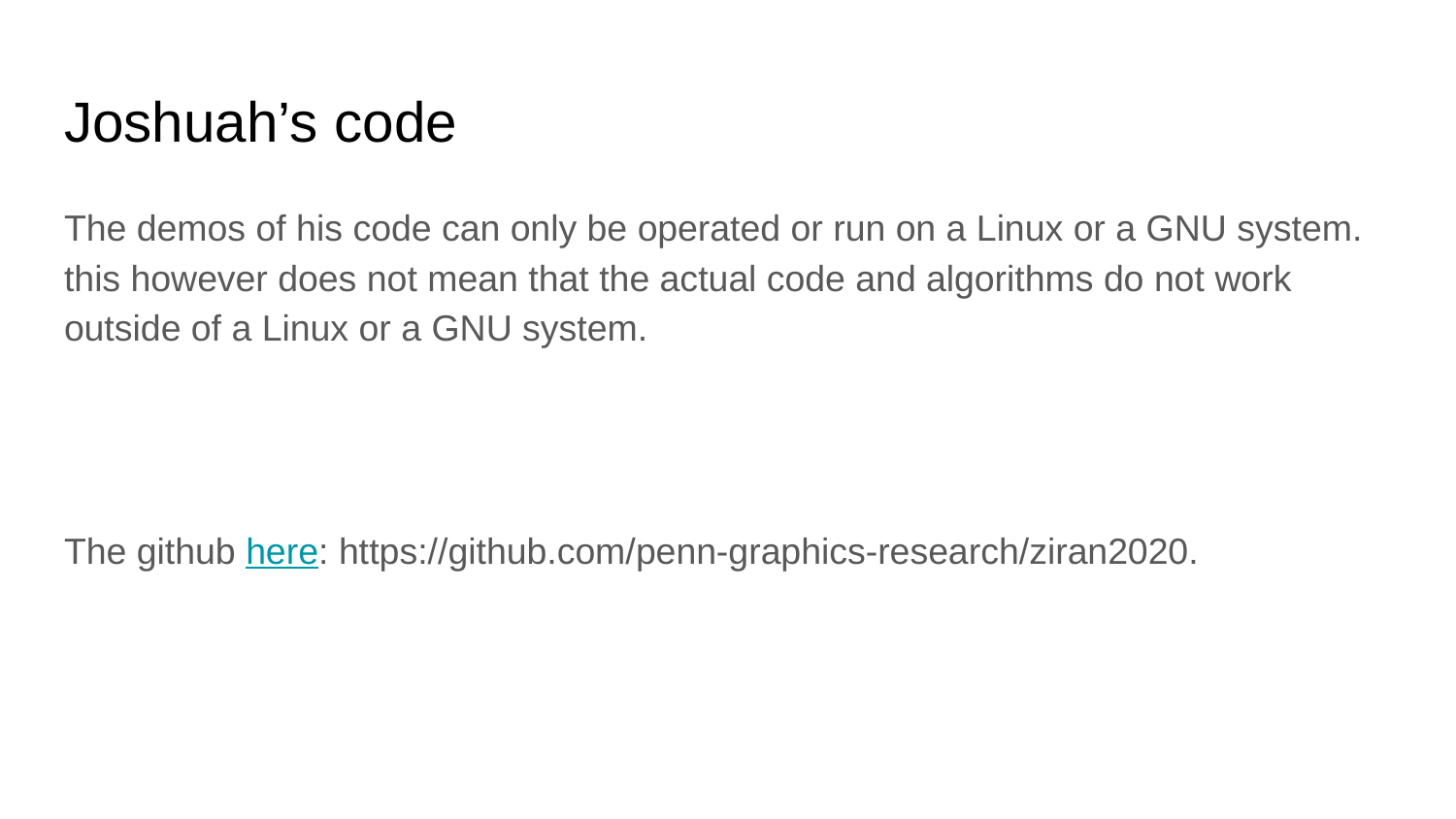

# Joshuah’s code
The demos of his code can only be operated or run on a Linux or a GNU system. this however does not mean that the actual code and algorithms do not work outside of a Linux or a GNU system.

The github here: https://github.com/penn-graphics-research/ziran2020.